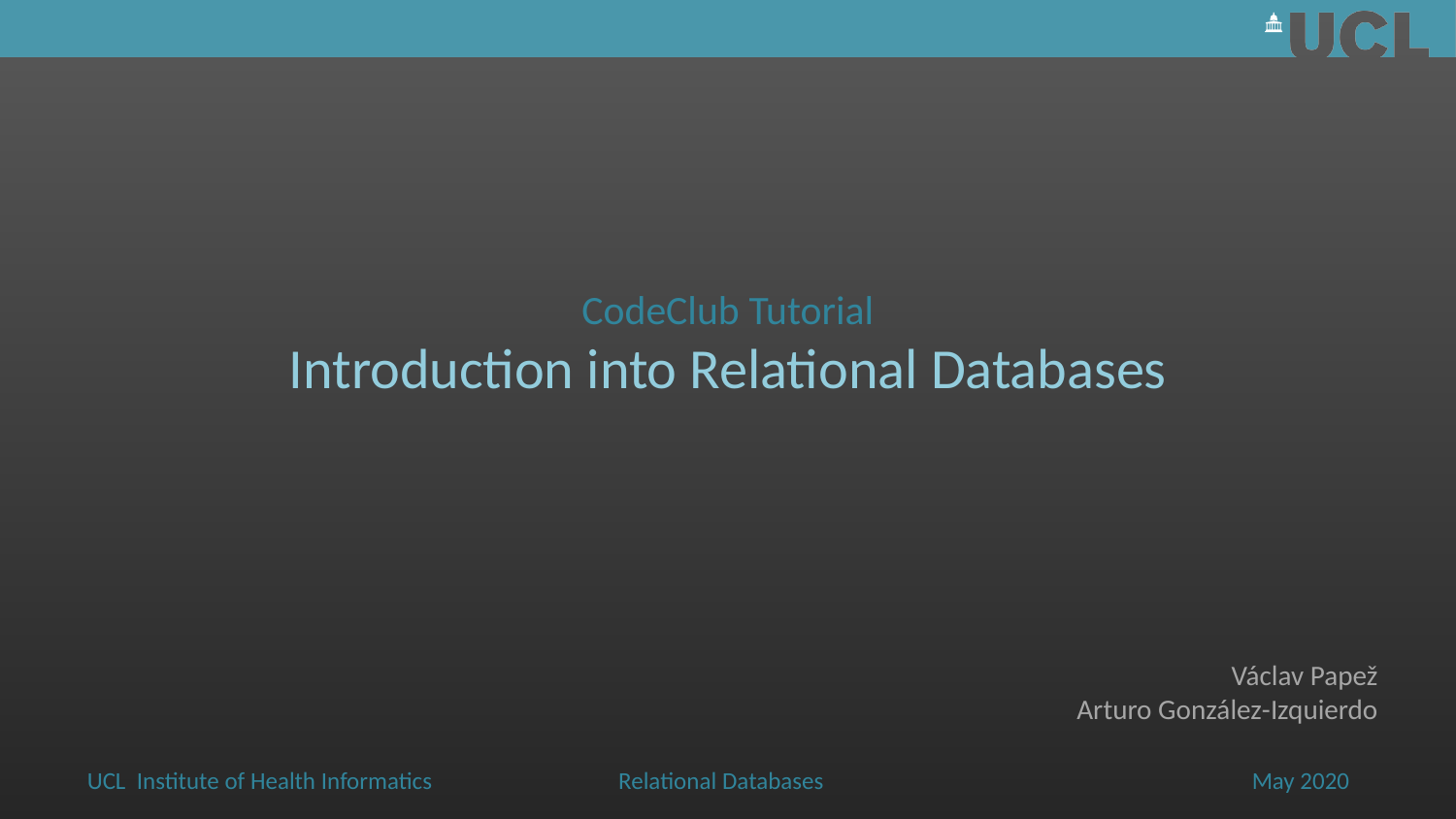

# CodeClub Tutorial Introduction into Relational Databases
Václav Papež
Arturo González-Izquierdo